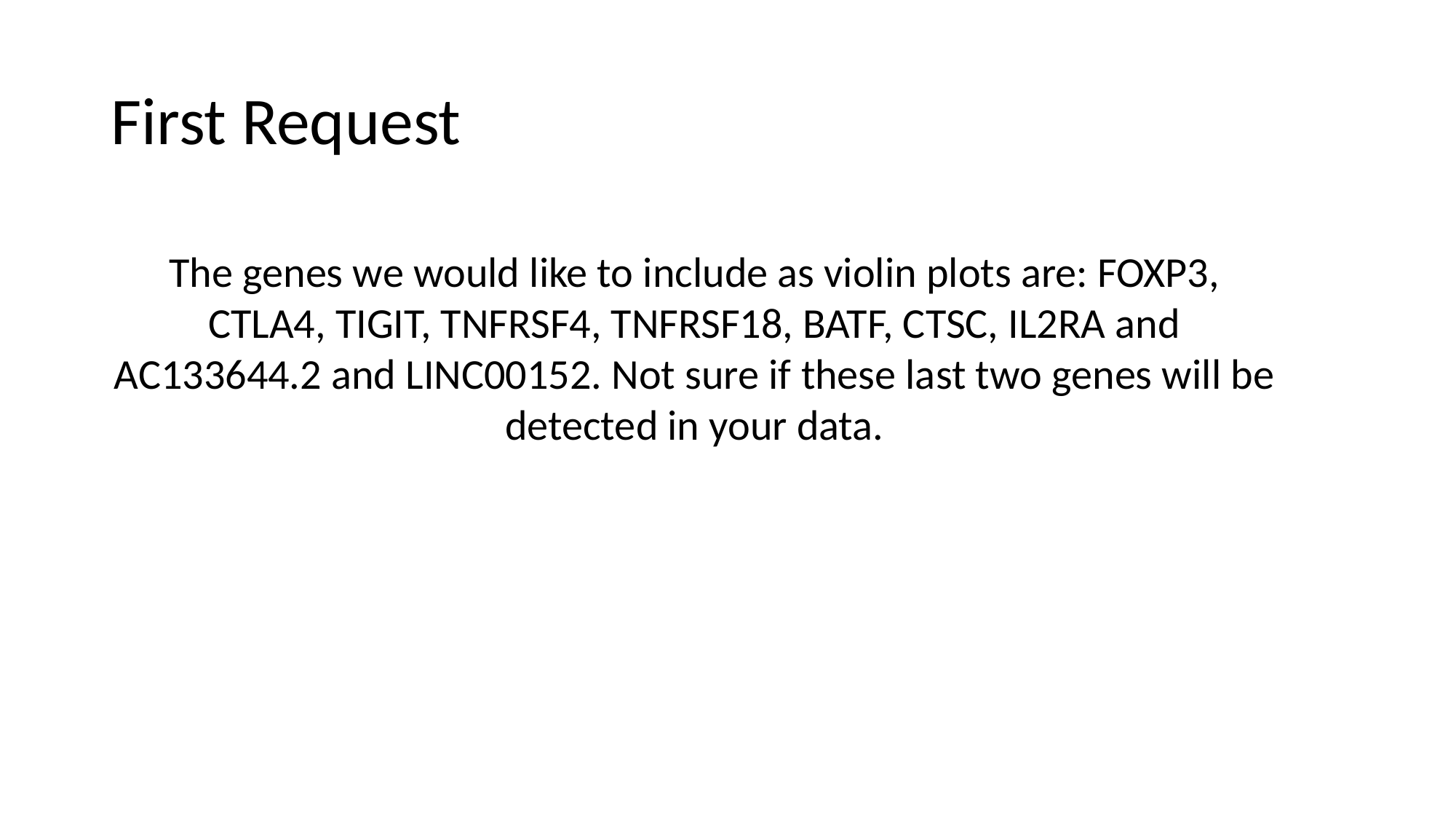

# First Request
The genes we would like to include as violin plots are: FOXP3, CTLA4, TIGIT, TNFRSF4, TNFRSF18, BATF, CTSC, IL2RA and AC133644.2 and LINC00152. Not sure if these last two genes will be detected in your data.